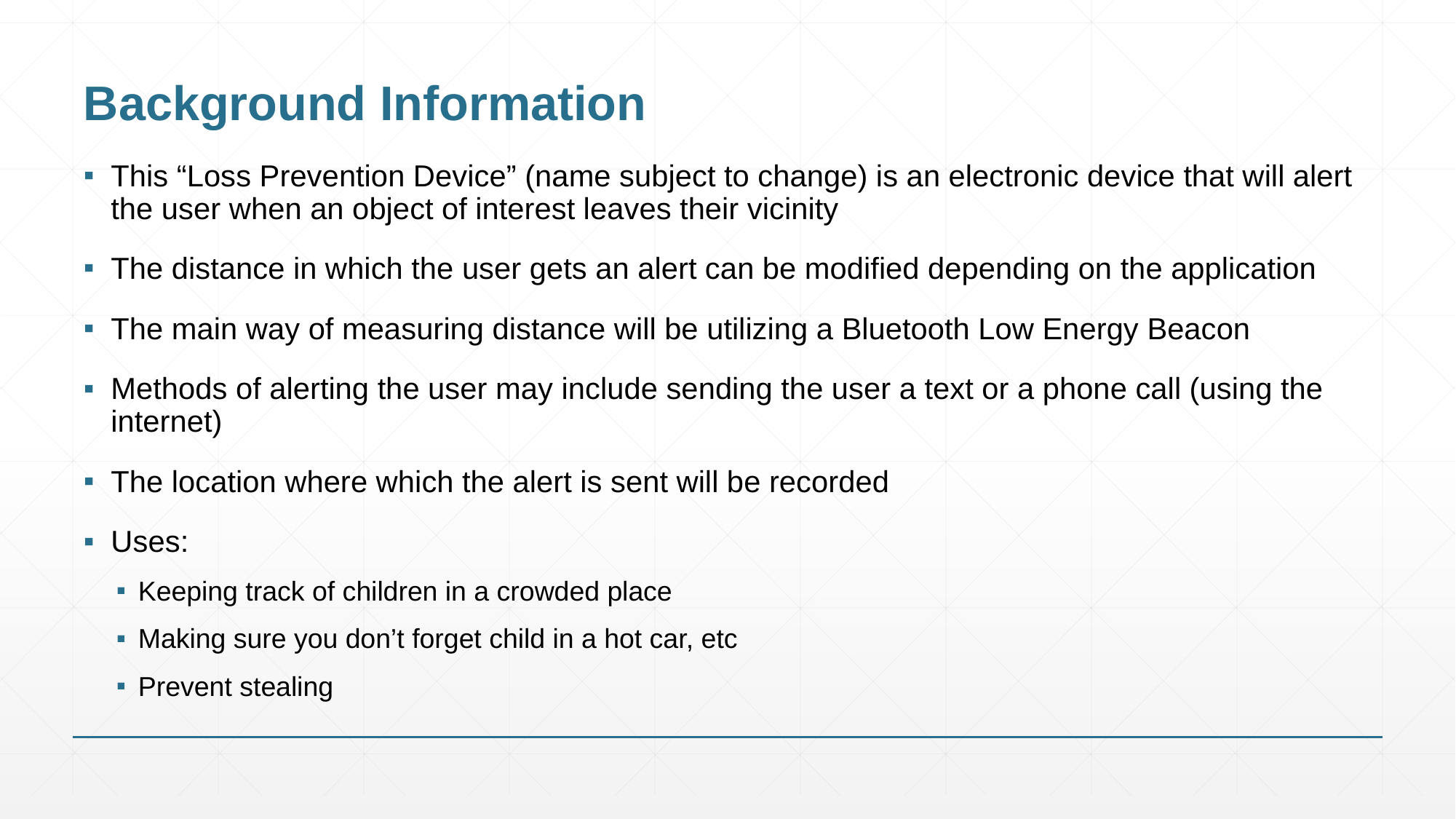

# Background Information
This “Loss Prevention Device” (name subject to change) is an electronic device that will alert the user when an object of interest leaves their vicinity
The distance in which the user gets an alert can be modified depending on the application
The main way of measuring distance will be utilizing a Bluetooth Low Energy Beacon
Methods of alerting the user may include sending the user a text or a phone call (using the internet)
The location where which the alert is sent will be recorded
Uses:
Keeping track of children in a crowded place
Making sure you don’t forget child in a hot car, etc
Prevent stealing